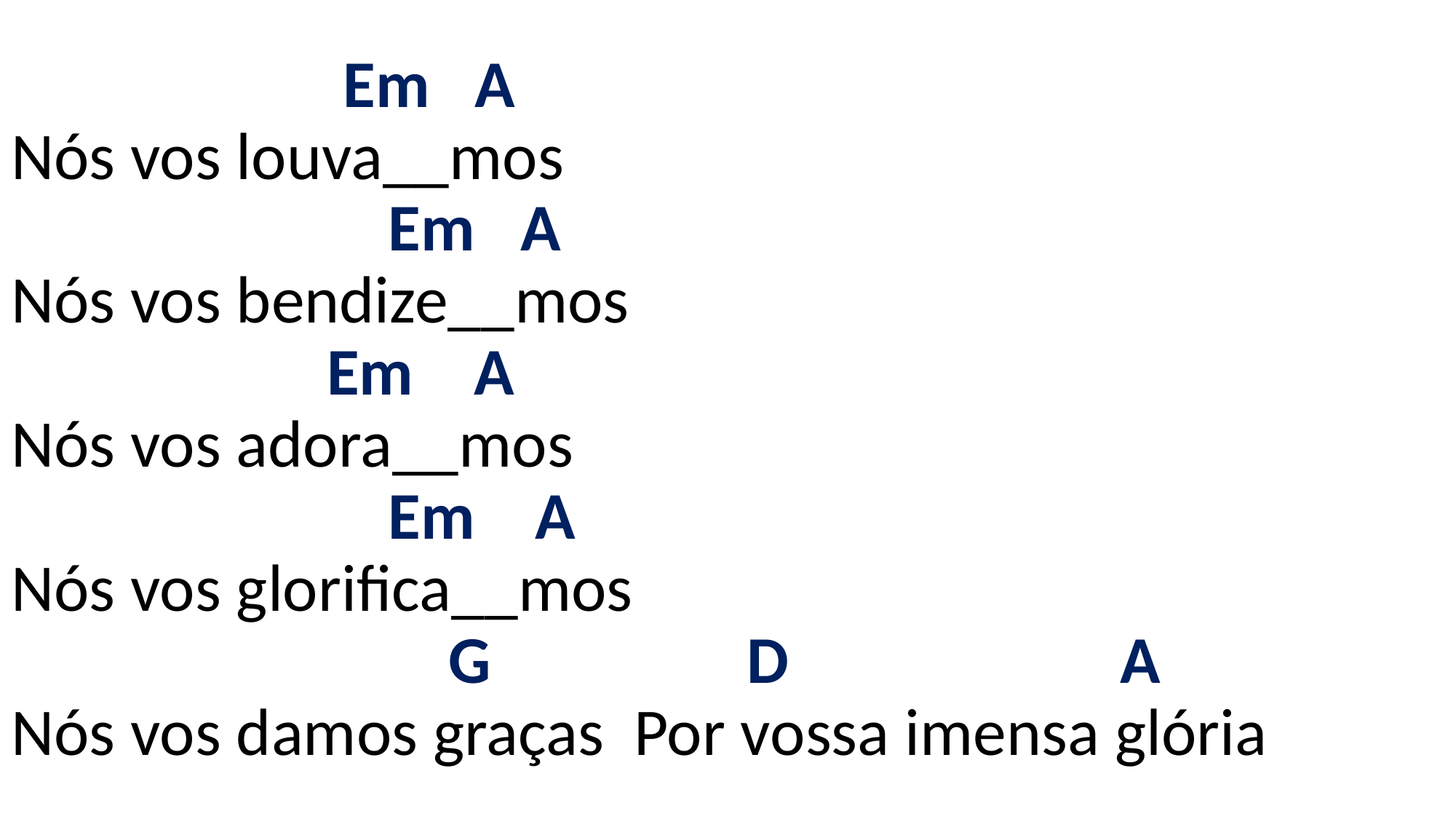

# Em   A Nós vos louva__mos Em   A Nós vos bendize__mos Em    A Nós vos adora__mos Em    A Nós vos glorifica__mos G                 D                      A Nós vos damos graças  Por vossa imensa glória